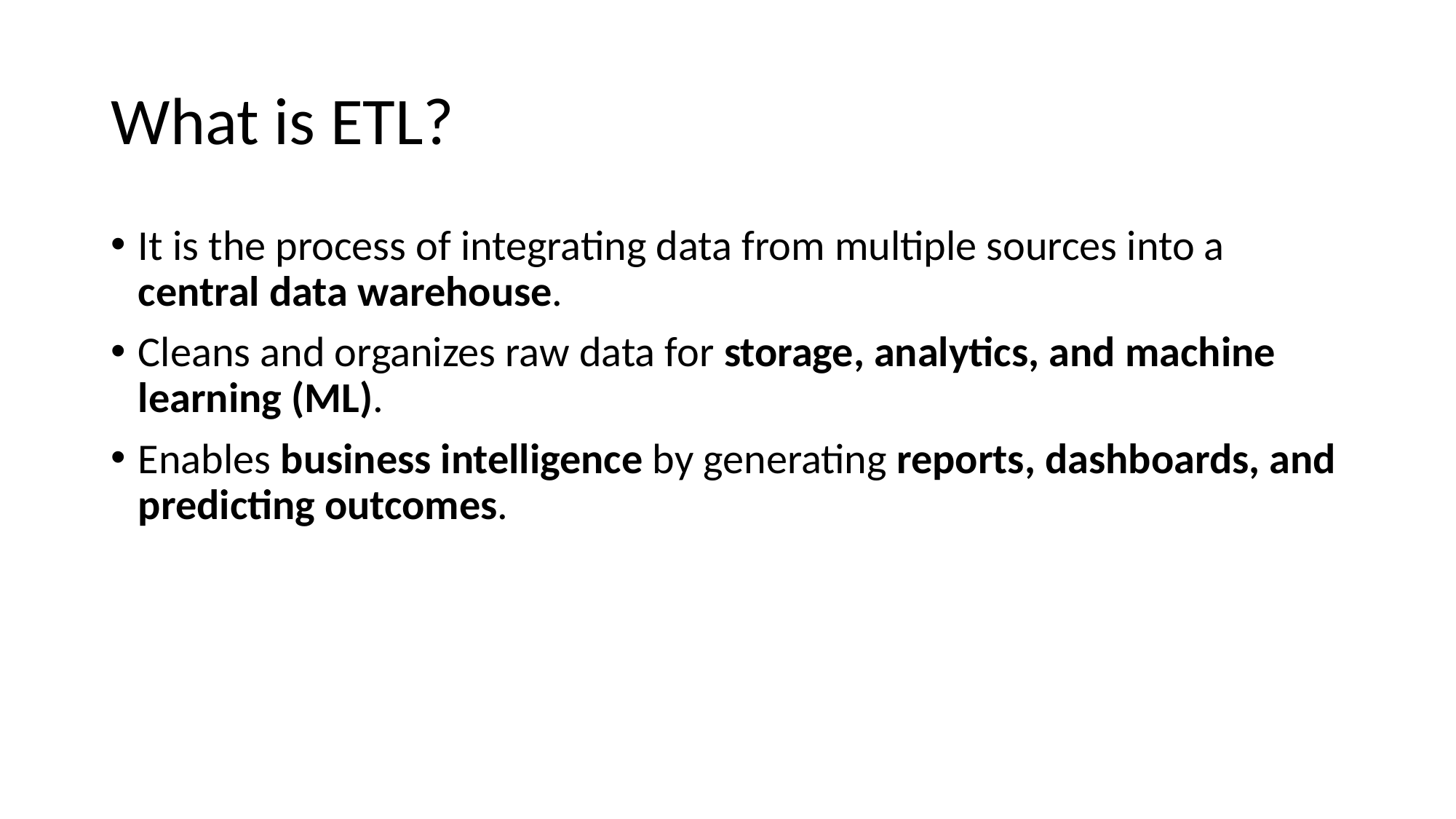

# What is ETL?
It is the process of integrating data from multiple sources into a central data warehouse.
Cleans and organizes raw data for storage, analytics, and machine learning (ML).
Enables business intelligence by generating reports, dashboards, and predicting outcomes.